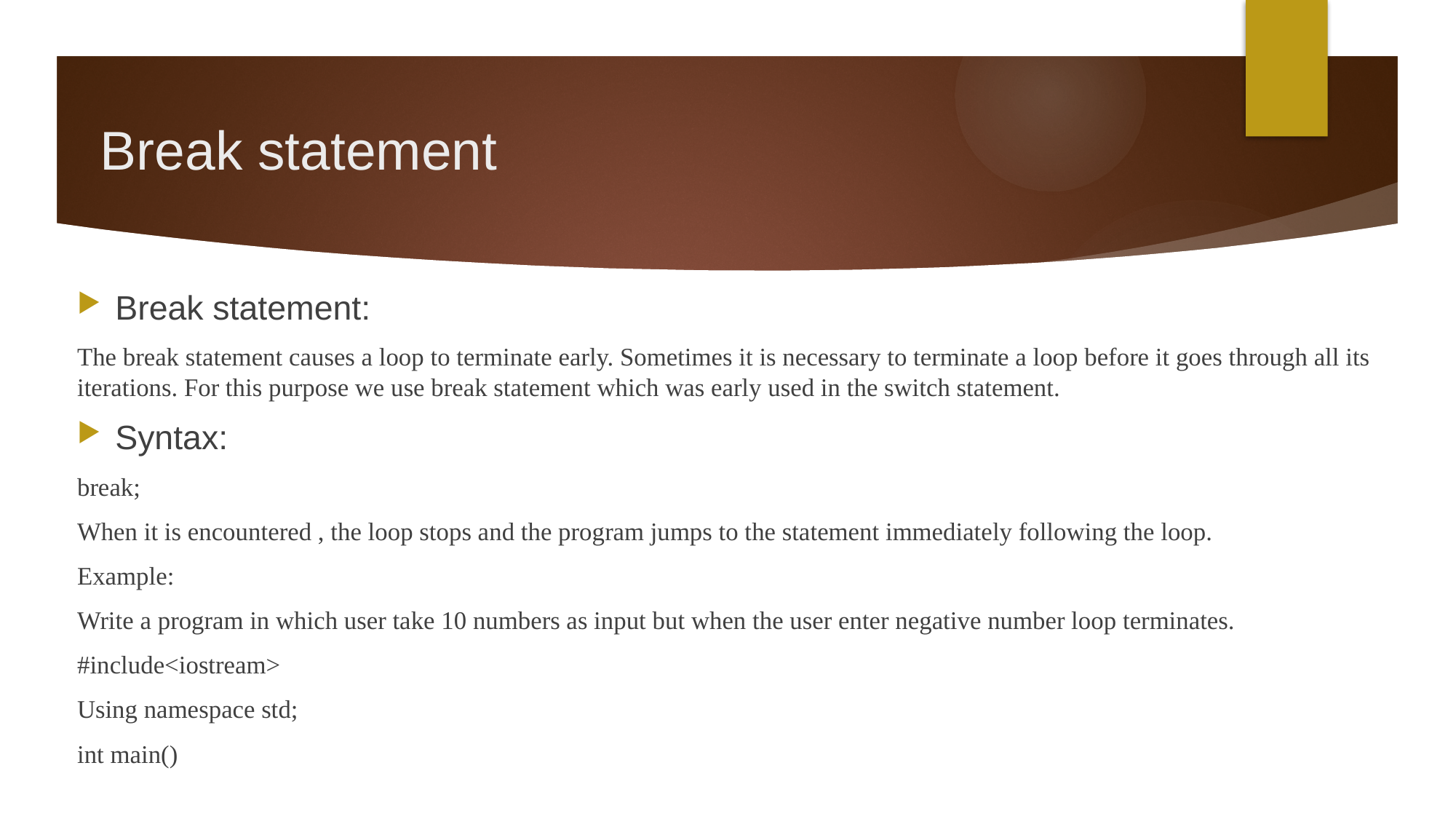

# Break statement
Break statement:
The break statement causes a loop to terminate early. Sometimes it is necessary to terminate a loop before it goes through all its iterations. For this purpose we use break statement which was early used in the switch statement.
Syntax:
break;
When it is encountered , the loop stops and the program jumps to the statement immediately following the loop.
Example:
Write a program in which user take 10 numbers as input but when the user enter negative number loop terminates.
#include<iostream>
Using namespace std;
int main()